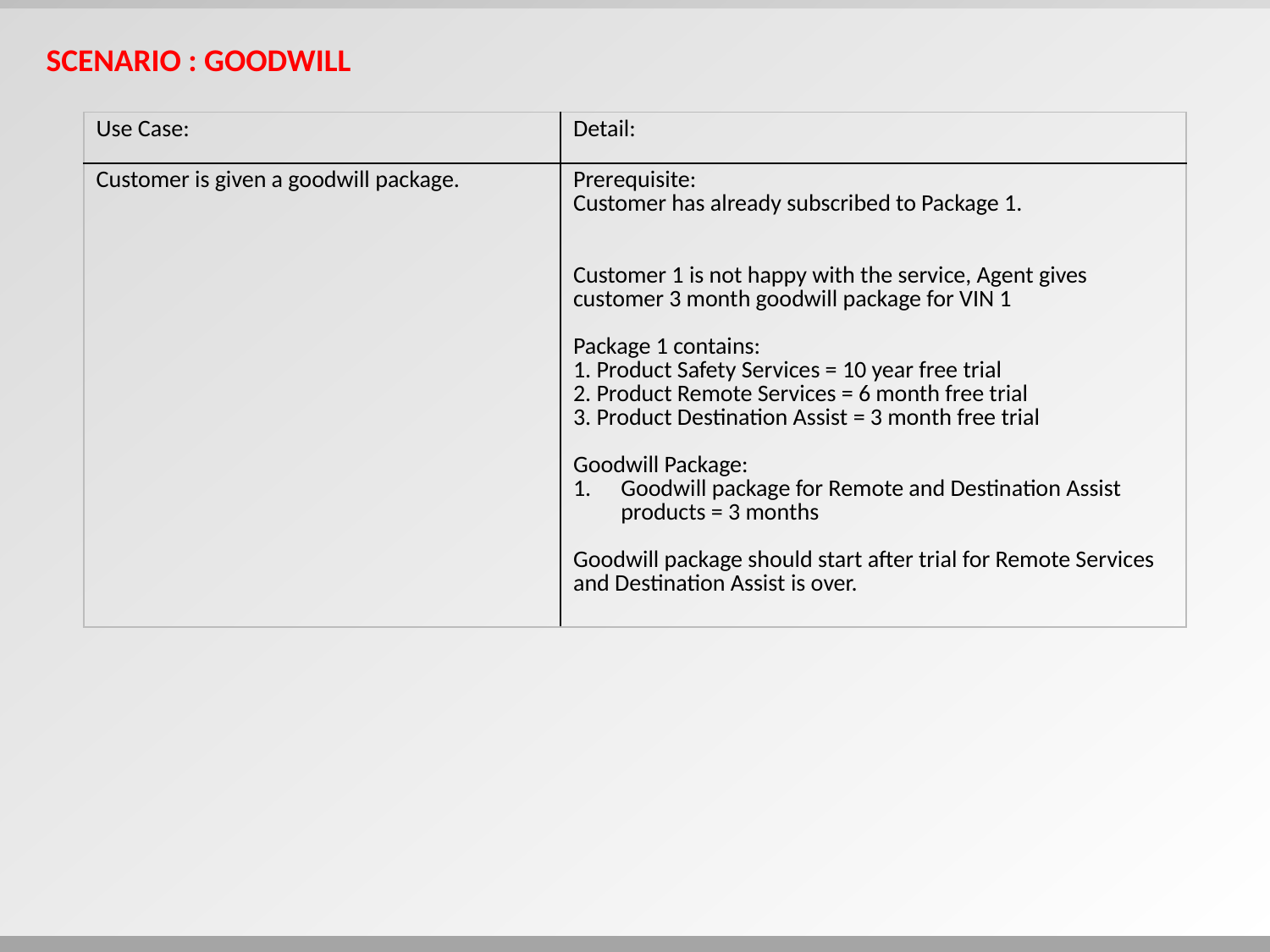

Scenario : Goodwill

| Use Case: | Detail: |
| --- | --- |
| Customer is given a goodwill package. | Prerequisite: Customer has already subscribed to Package 1. Customer 1 is not happy with the service, Agent gives customer 3 month goodwill package for VIN 1 Package 1 contains: 1. Product Safety Services = 10 year free trial 2. Product Remote Services = 6 month free trial 3. Product Destination Assist = 3 month free trial Goodwill Package: Goodwill package for Remote and Destination Assist products = 3 months Goodwill package should start after trial for Remote Services and Destination Assist is over. |